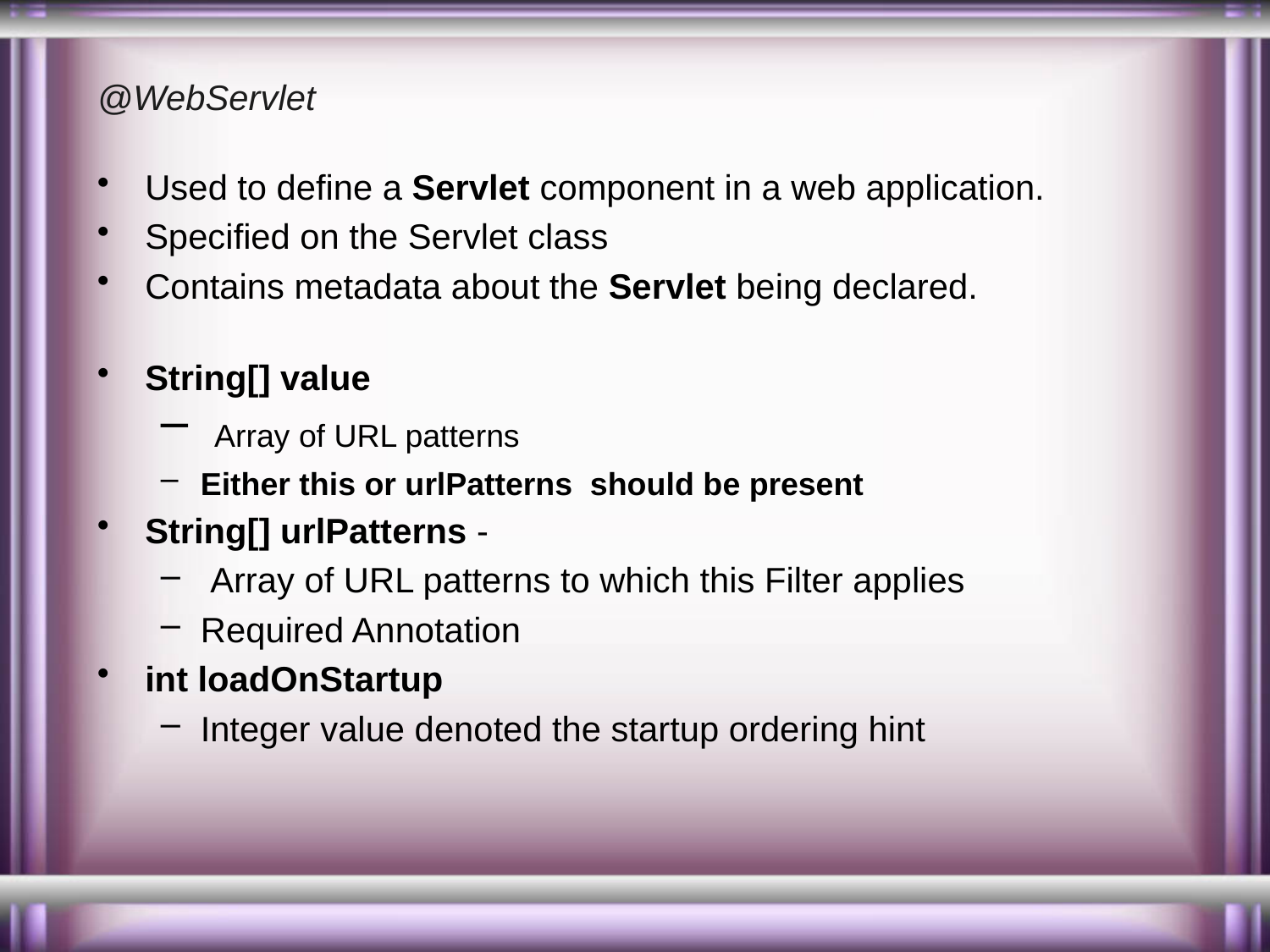

# @WebServlet
Used to define a Servlet component in a web application.
Specified on the Servlet class
Contains metadata about the Servlet being declared.

String[] value
 Array of URL patterns
Either this or urlPatterns  should be present
String[] urlPatterns -
 Array of URL patterns to which this Filter applies
Required Annotation
int loadOnStartup
Integer value denoted the startup ordering hint